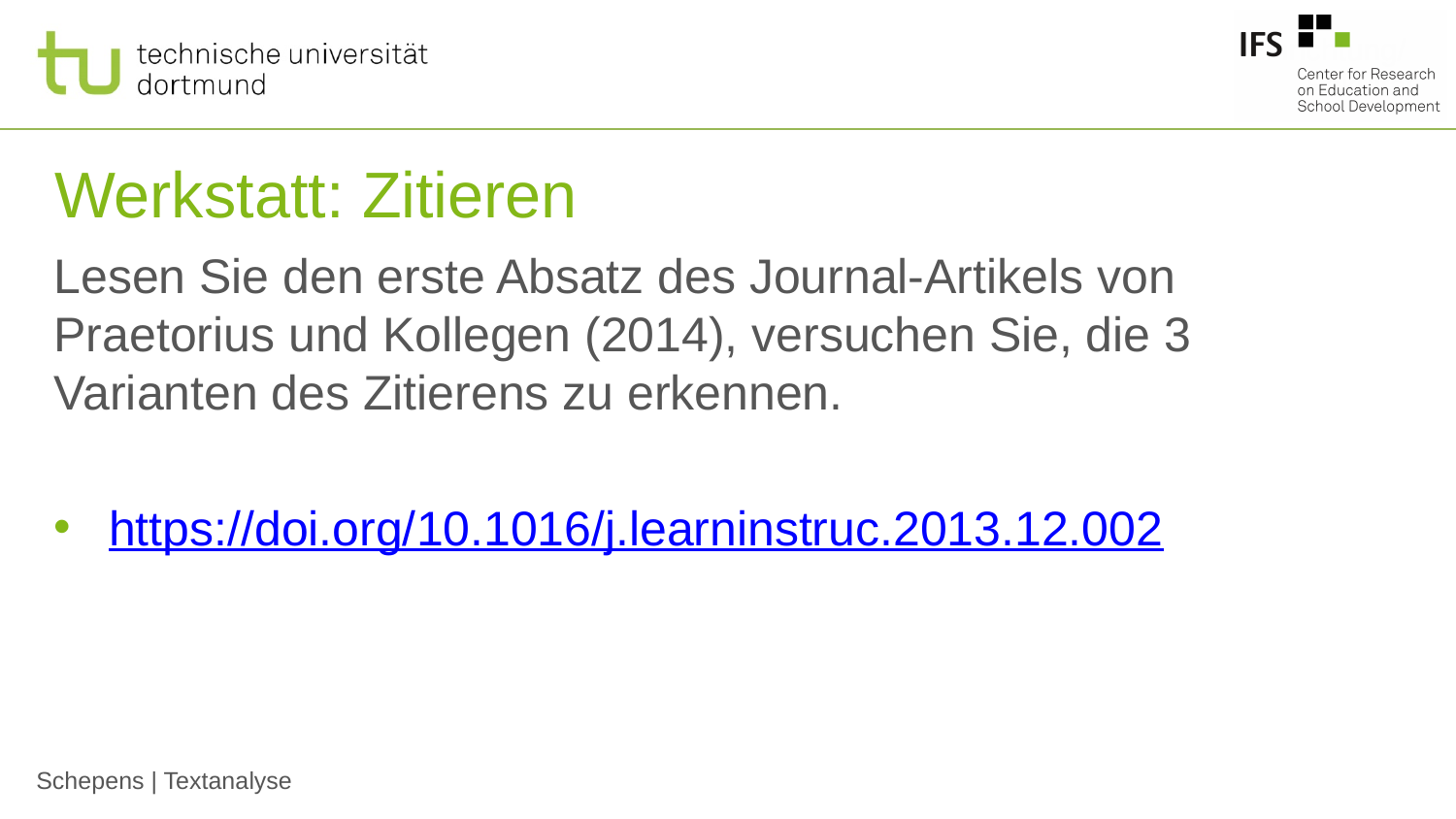

# Werkstatt: Zitieren
Lesen Sie den erste Absatz des Journal-Artikels von Praetorius und Kollegen (2014), versuchen Sie, die 3 Varianten des Zitierens zu erkennen.

https://doi.org/10.1016/j.learninstruc.2013.12.002